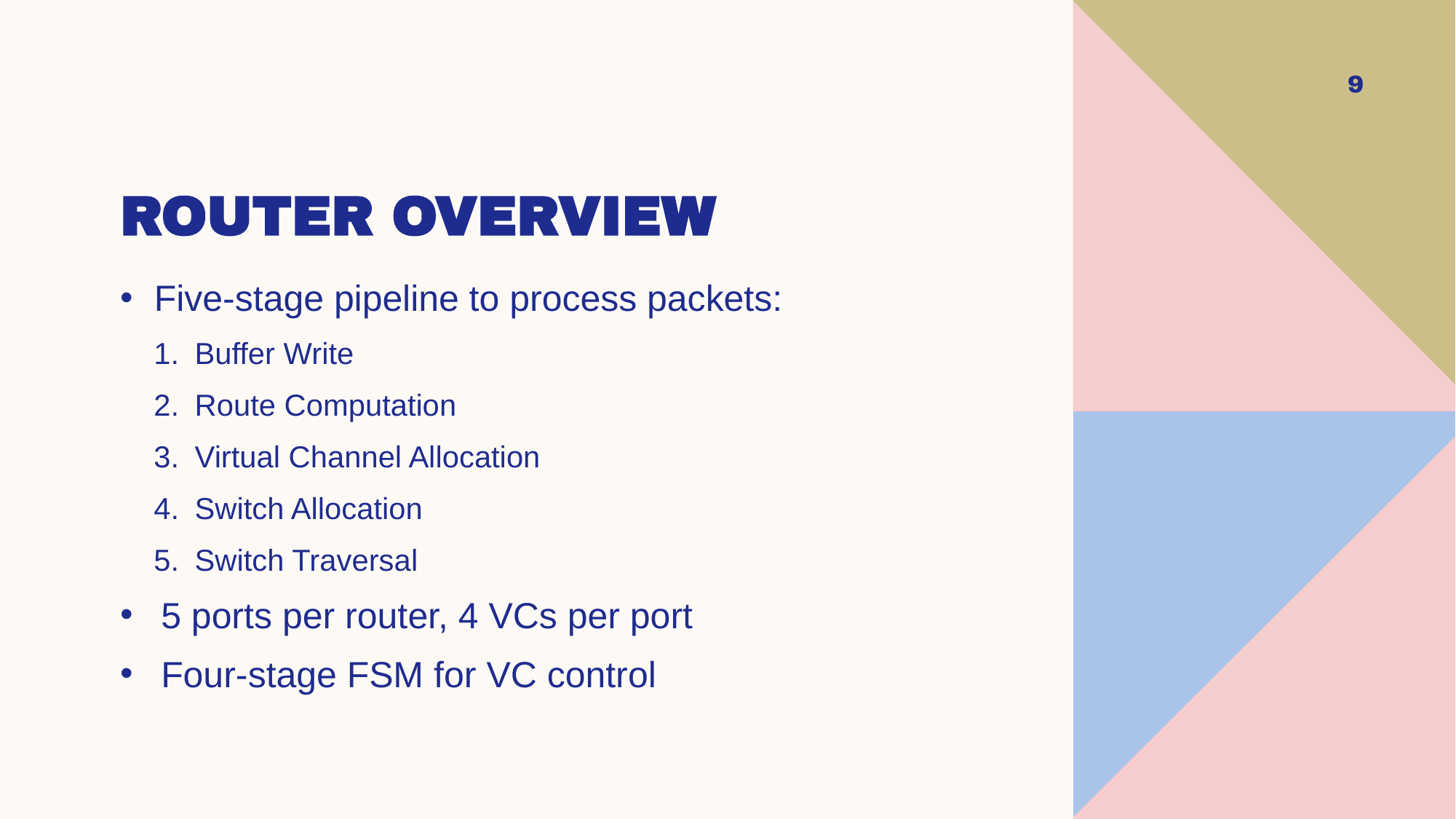

9
# Router overview
Five-stage pipeline to process packets:
Buffer Write
Route Computation
Virtual Channel Allocation
Switch Allocation
Switch Traversal
5 ports per router, 4 VCs per port
Four-stage FSM for VC control